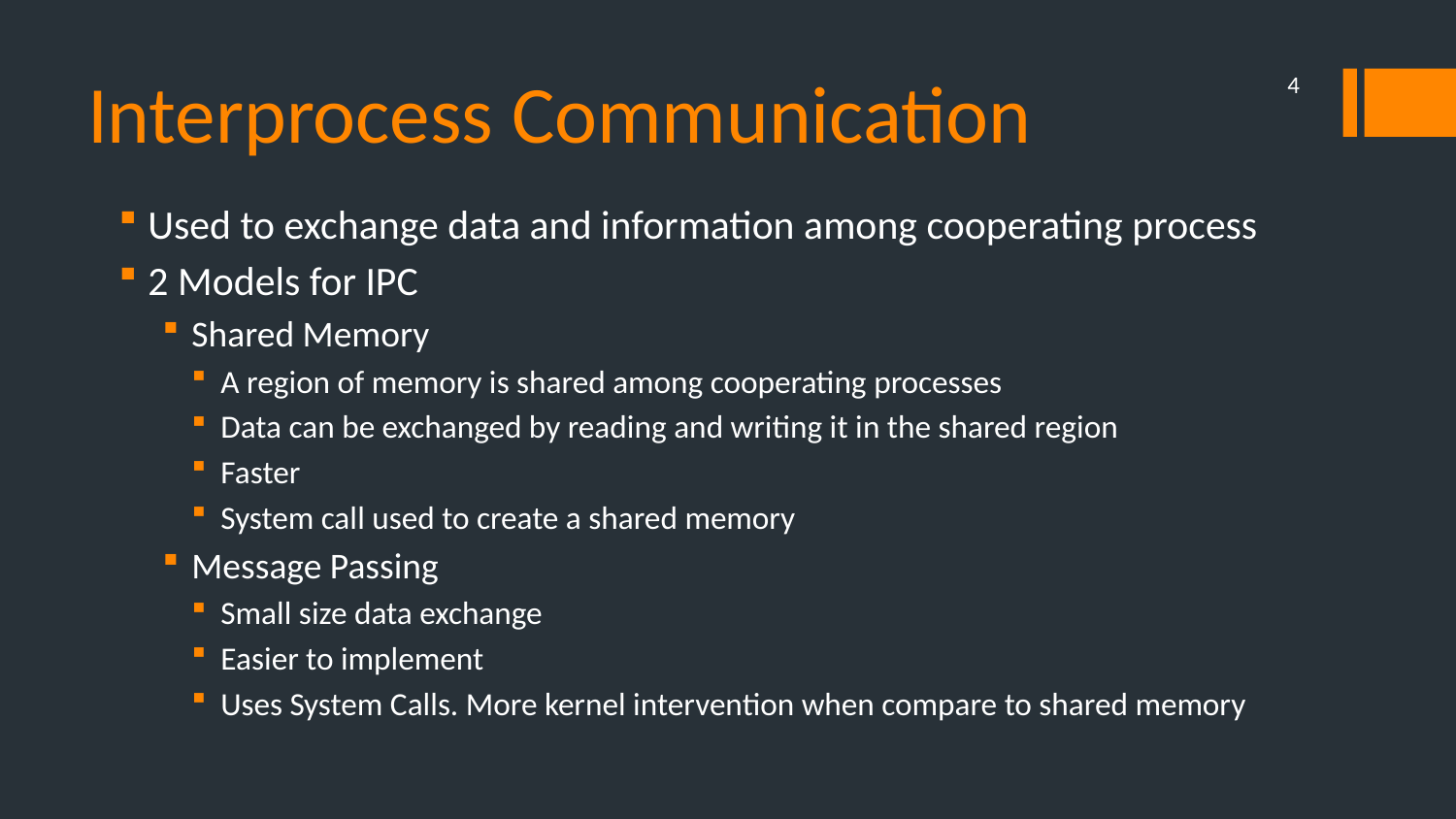

# Interprocess Communication
4
Used to exchange data and information among cooperating process
2 Models for IPC
Shared Memory
A region of memory is shared among cooperating processes
Data can be exchanged by reading and writing it in the shared region
Faster
System call used to create a shared memory
Message Passing
Small size data exchange
Easier to implement
Uses System Calls. More kernel intervention when compare to shared memory